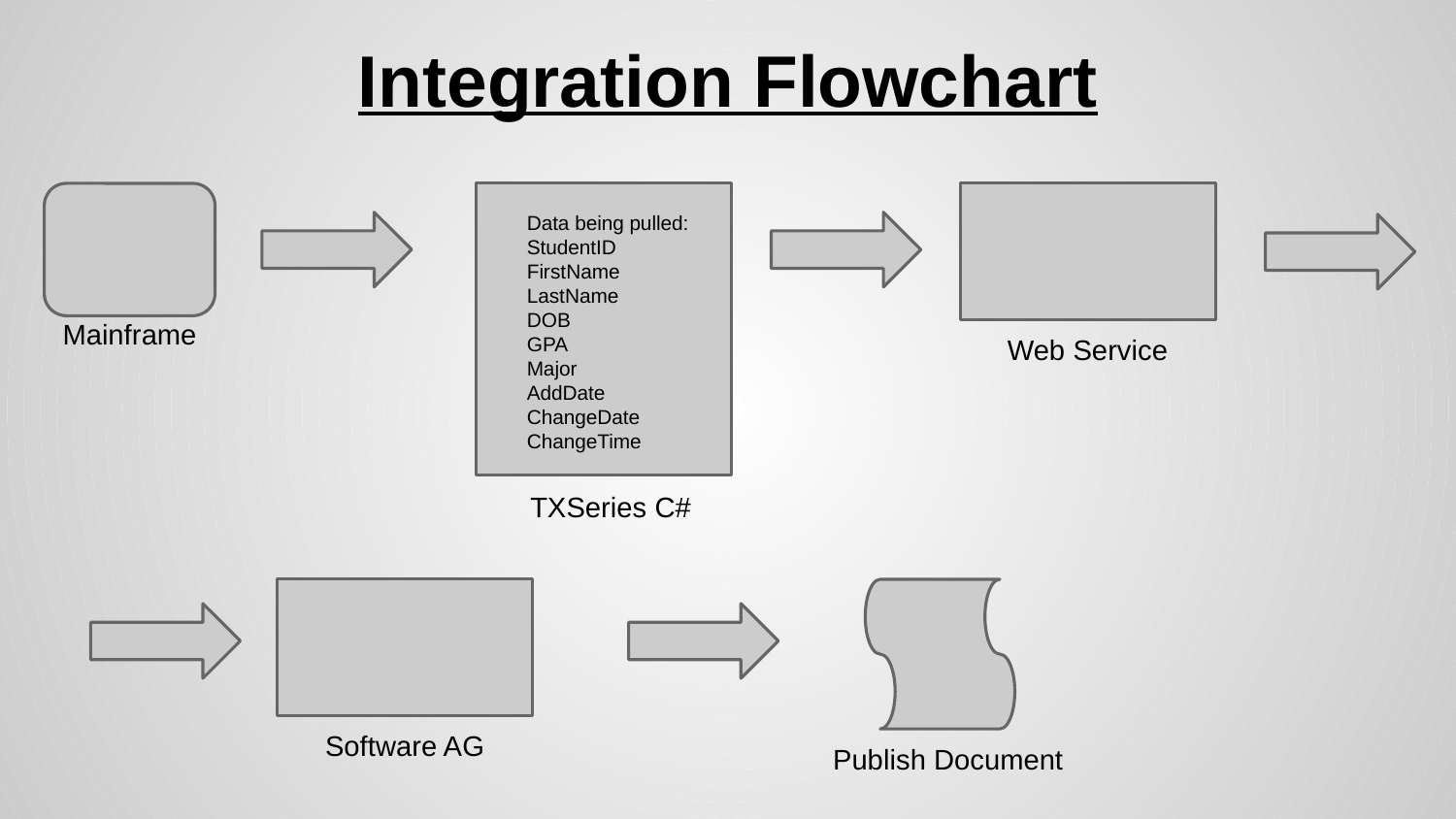

# Integration Flowchart

Data being pulled:
StudentID
FirstName
LastName
DOB
GPA
Major
AddDate
ChangeDate
ChangeTime

Mainframe
Web Service
    TXSeries C#

Software AG
Publish Document